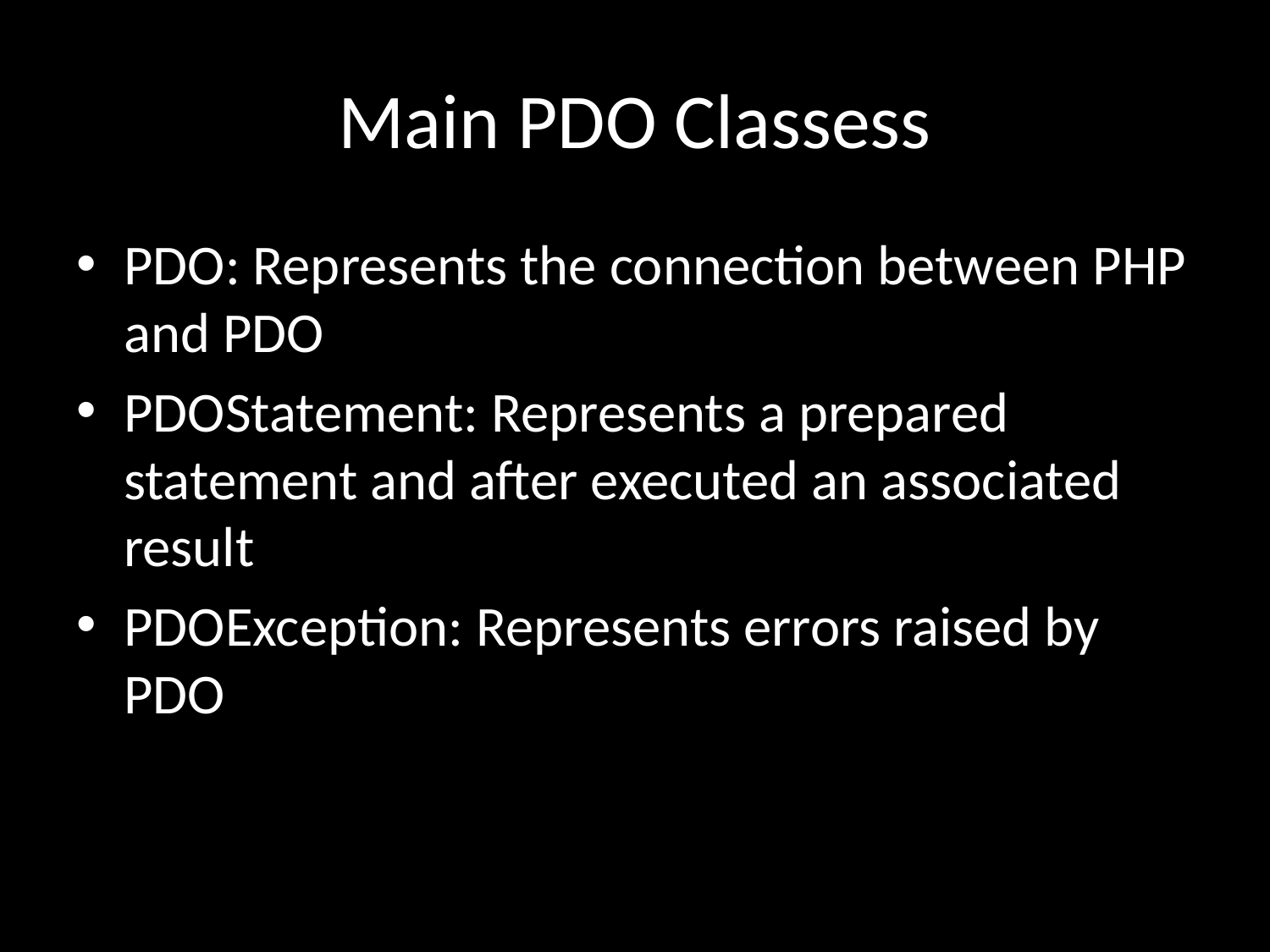

# Main PDO Classess
PDO: Represents the connection between PHP and PDO
PDOStatement: Represents a prepared statement and after executed an associated result
PDOException: Represents errors raised by PDO